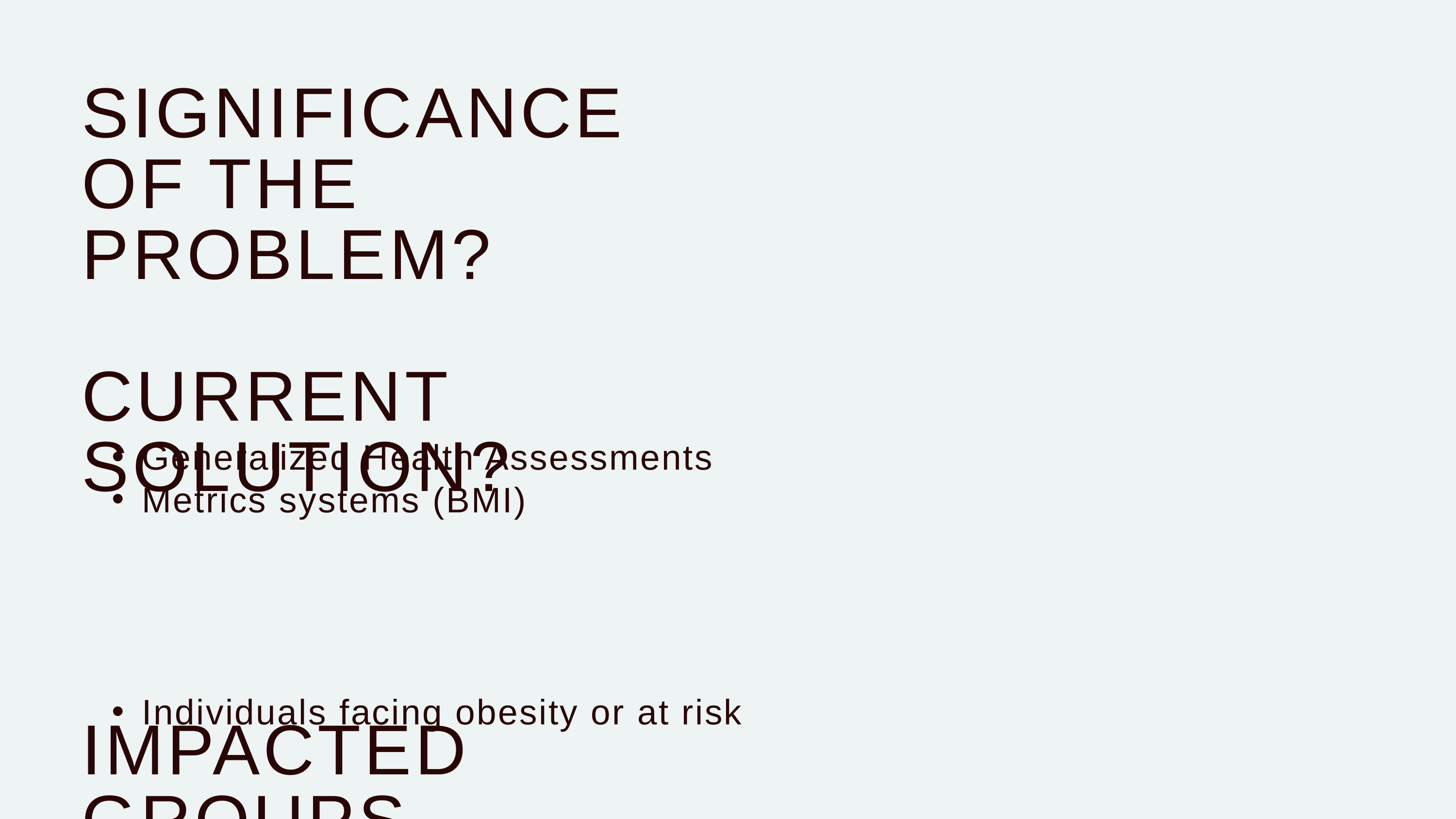

SIGNIFICANCE OF THE PROBLEM?

CURRENT SOLUTION?

IMPACTED GROUPS

Generalized Health Assessments
Metrics systems (BMI)

Individuals facing obesity or at risk